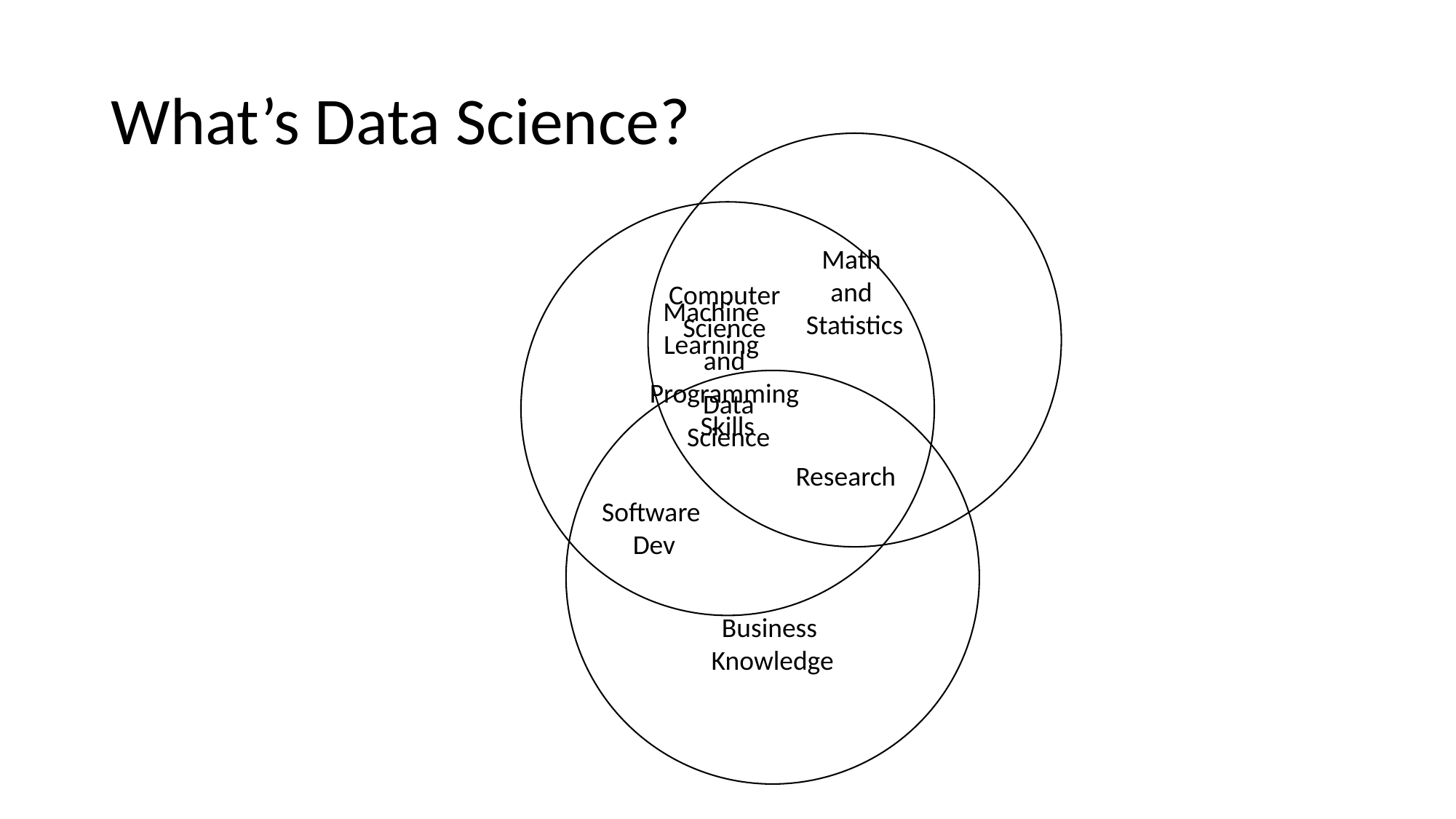

# What’s Data Science?
Math
and
Statistics

Computer
Science
and
Programming
Skills

Machine
Learning

Business
Knowledge
Data
Science
Research
Software
Dev